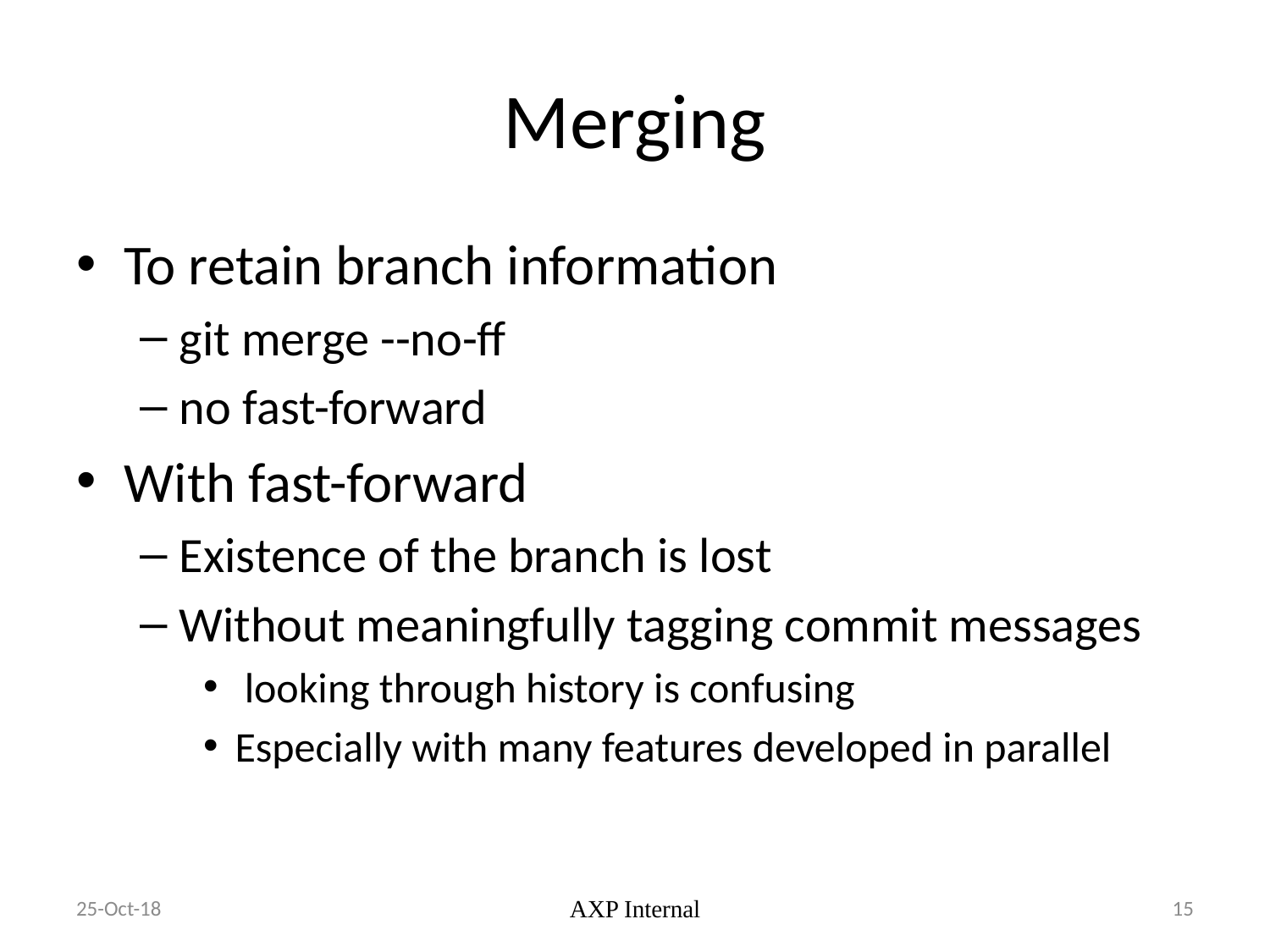

# Merging
To retain branch information
git merge --no-ff
no fast-forward
With fast-forward
Existence of the branch is lost
Without meaningfully tagging commit messages
 looking through history is confusing
Especially with many features developed in parallel

25-Oct-18
AXP Internal
15